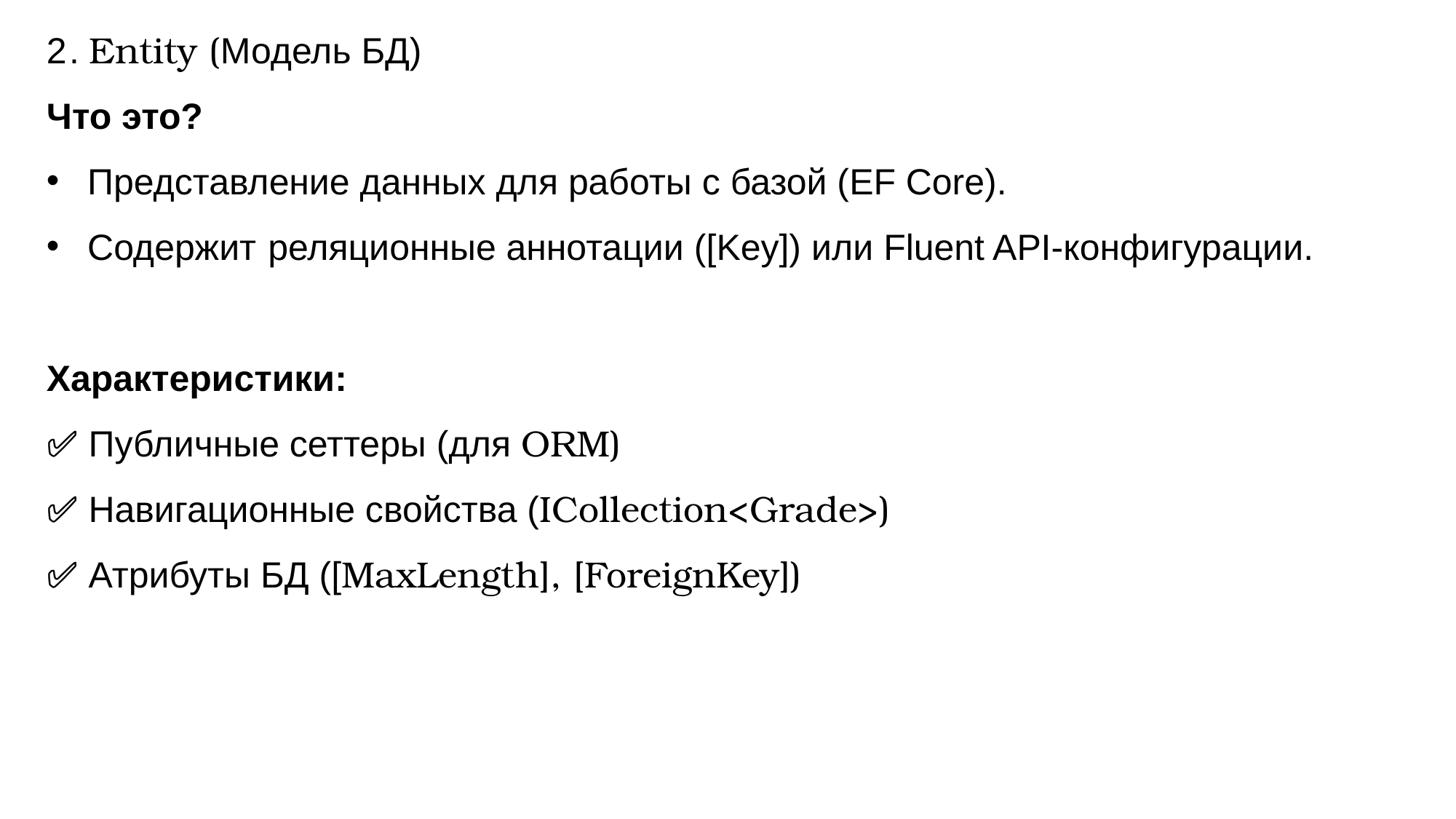

2. Entity (Модель БД)
Что это?
Представление данных для работы с базой (EF Core).
Содержит реляционные аннотации ([Key]) или Fluent API-конфигурации.

Характеристики:
✅ Публичные сеттеры (для ORM)
✅ Навигационные свойства (ICollection<Grade>)
✅ Атрибуты БД ([MaxLength], [ForeignKey])